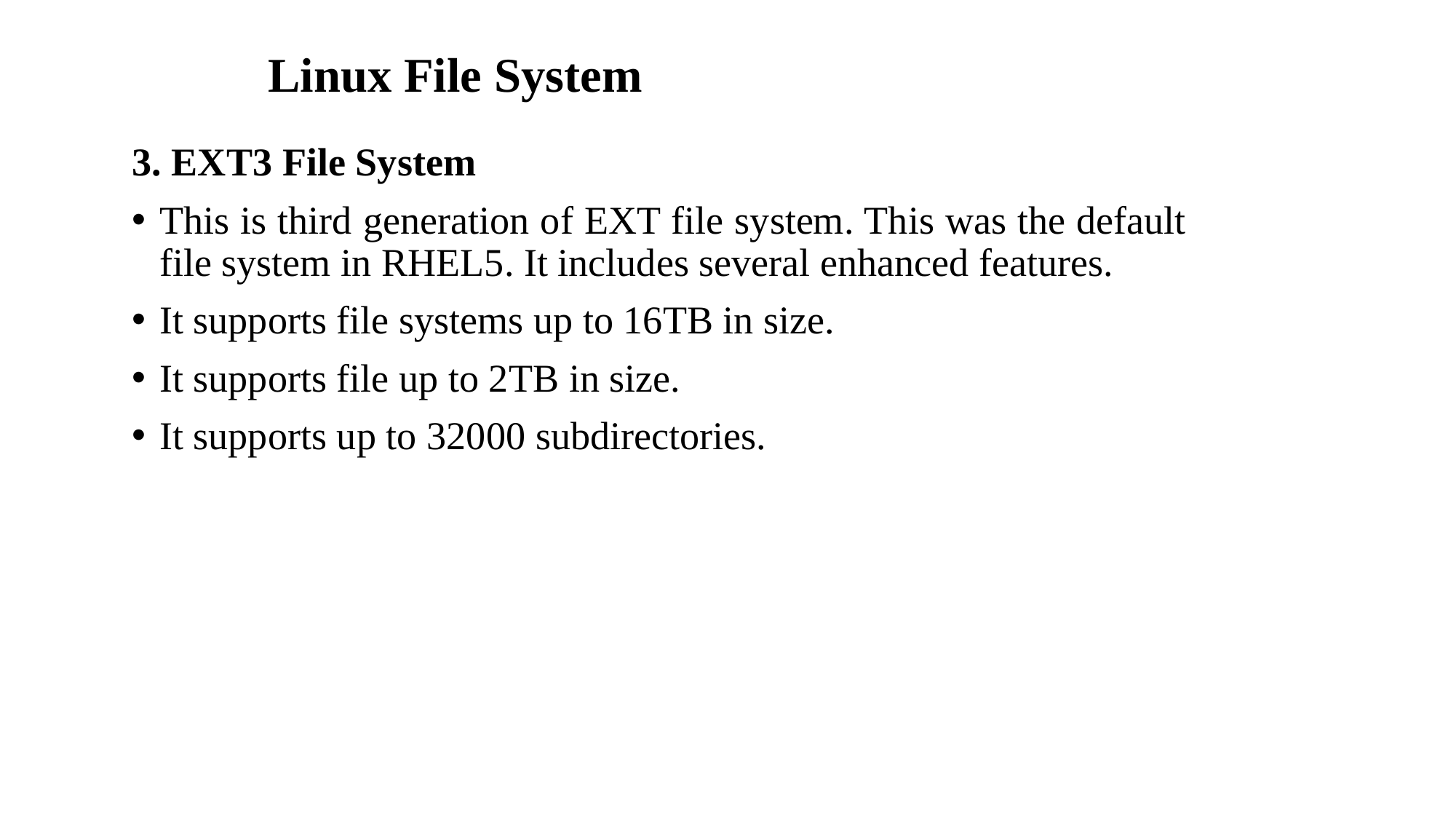

# Linux File System
3. EXT3 File System
This is third generation of EXT file system. This was the default file system in RHEL5. It includes several enhanced features.
It supports file systems up to 16TB in size.
It supports file up to 2TB in size.
It supports up to 32000 subdirectories.